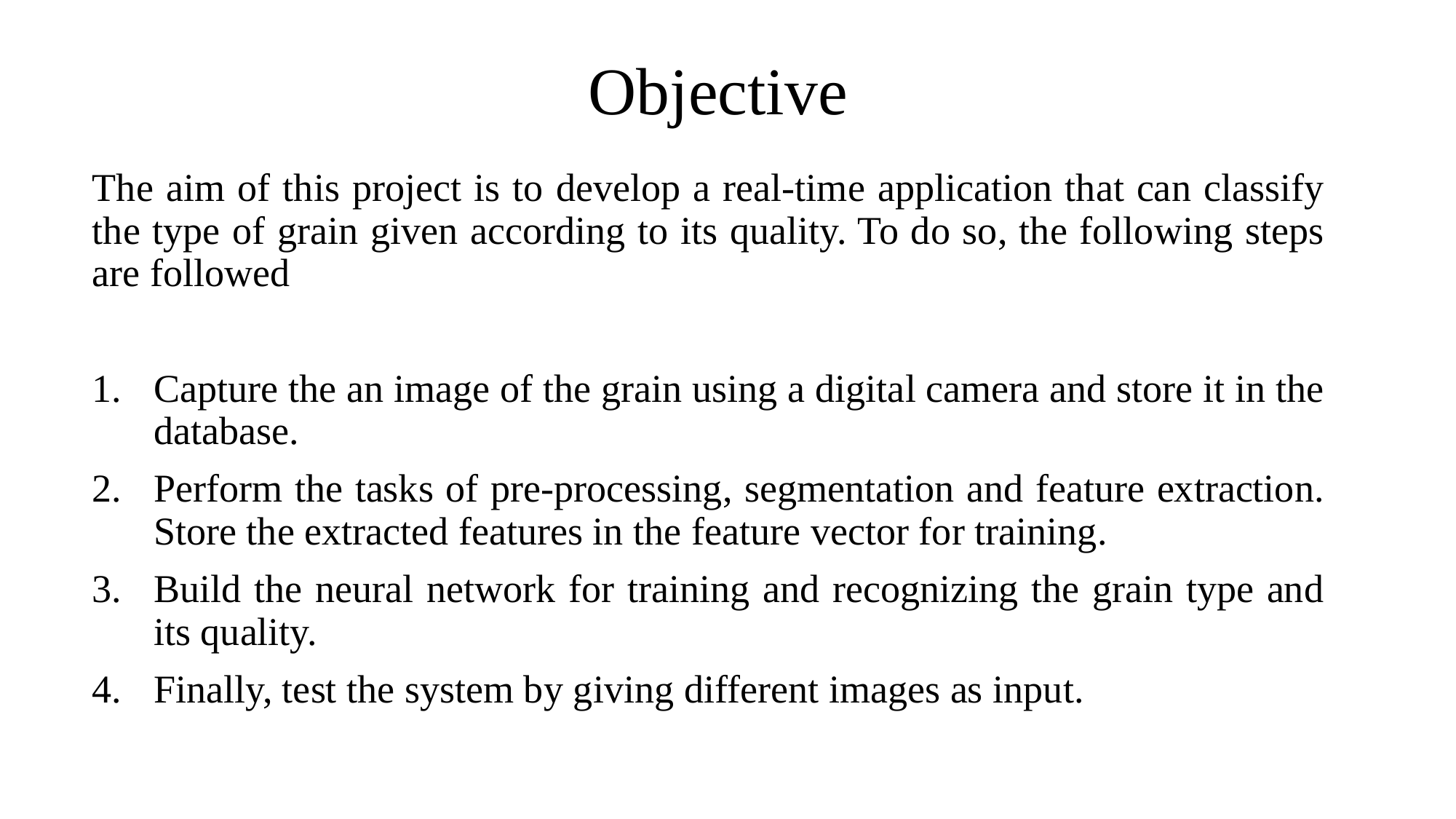

# Objective
The aim of this project is to develop a real-time application that can classify the type of grain given according to its quality. To do so, the following steps are followed

Capture the an image of the grain using a digital camera and store it in the database.
Perform the tasks of pre-processing, segmentation and feature extraction. Store the extracted features in the feature vector for training.
Build the neural network for training and recognizing the grain type and its quality.
Finally, test the system by giving different images as input.